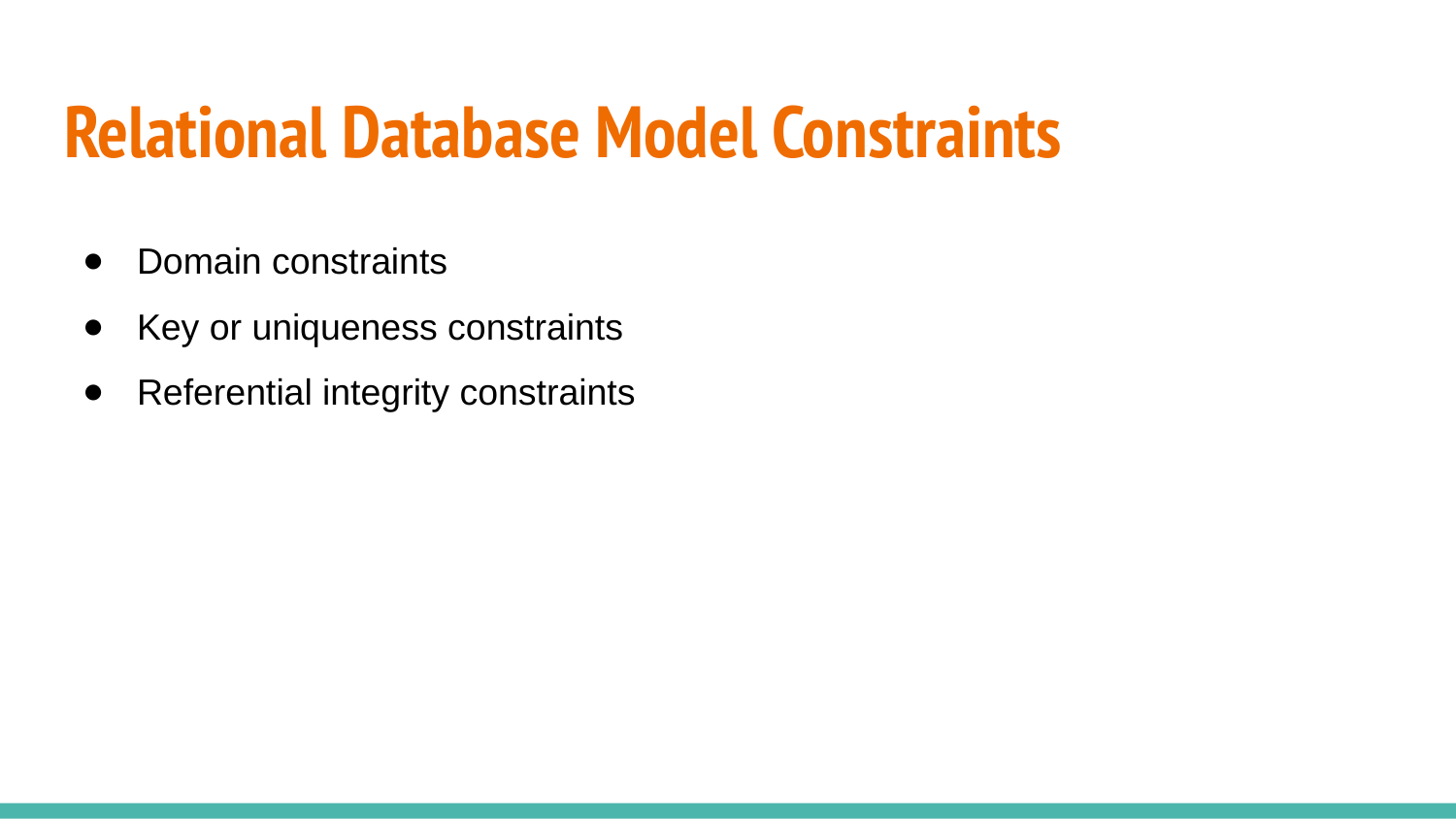

# Relational Database Model Constraints
Domain constraints
Key or uniqueness constraints
Referential integrity constraints